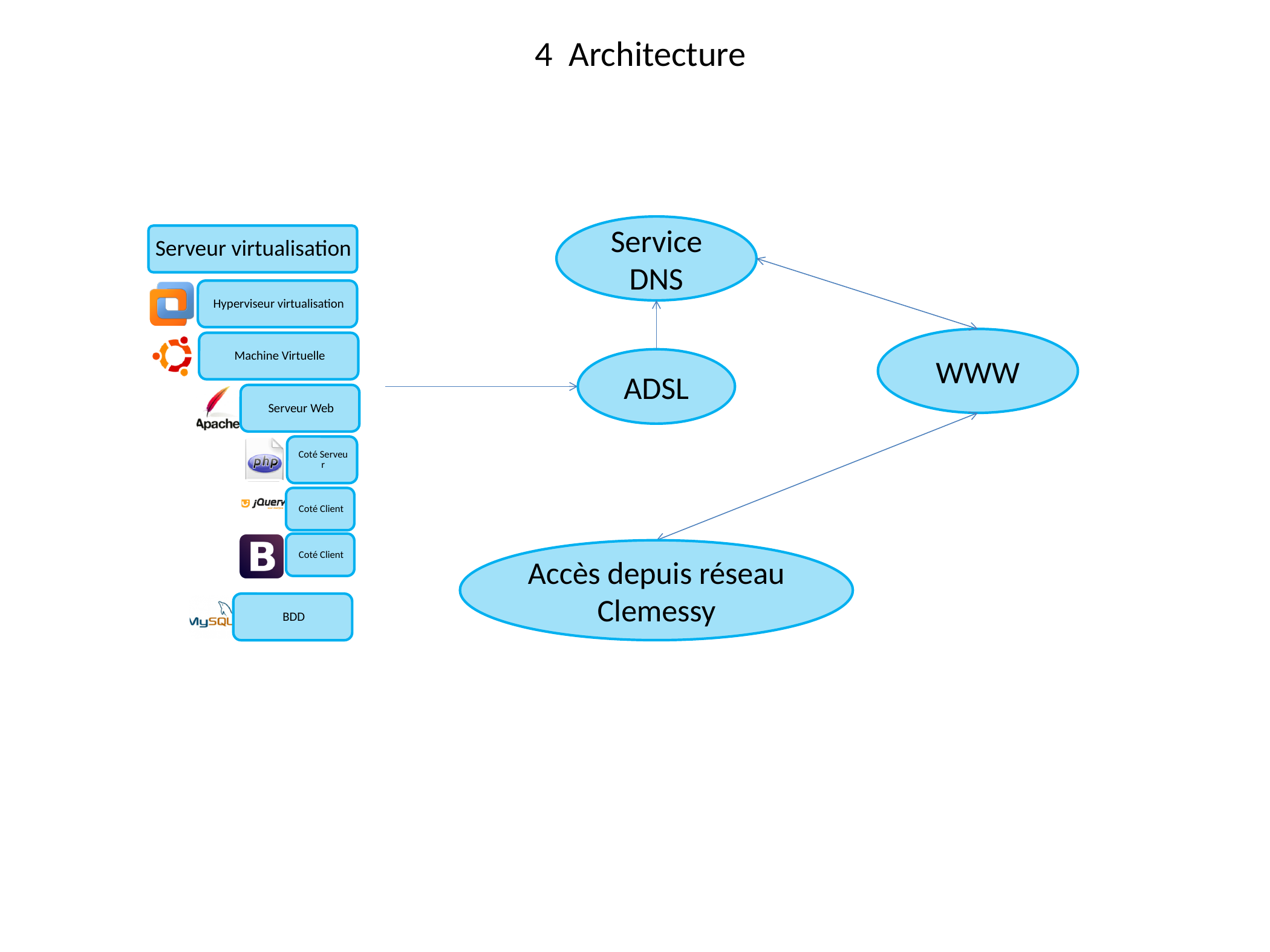

4  Architecture
Service
DNS
Serveur virtualisation
Hyperviseur virtualisation
Machine Virtuelle
Serveur Web
BDD
Coté Serveur
Coté Client
Coté Client
WWW
ADSL
Accès depuis réseau Clemessy